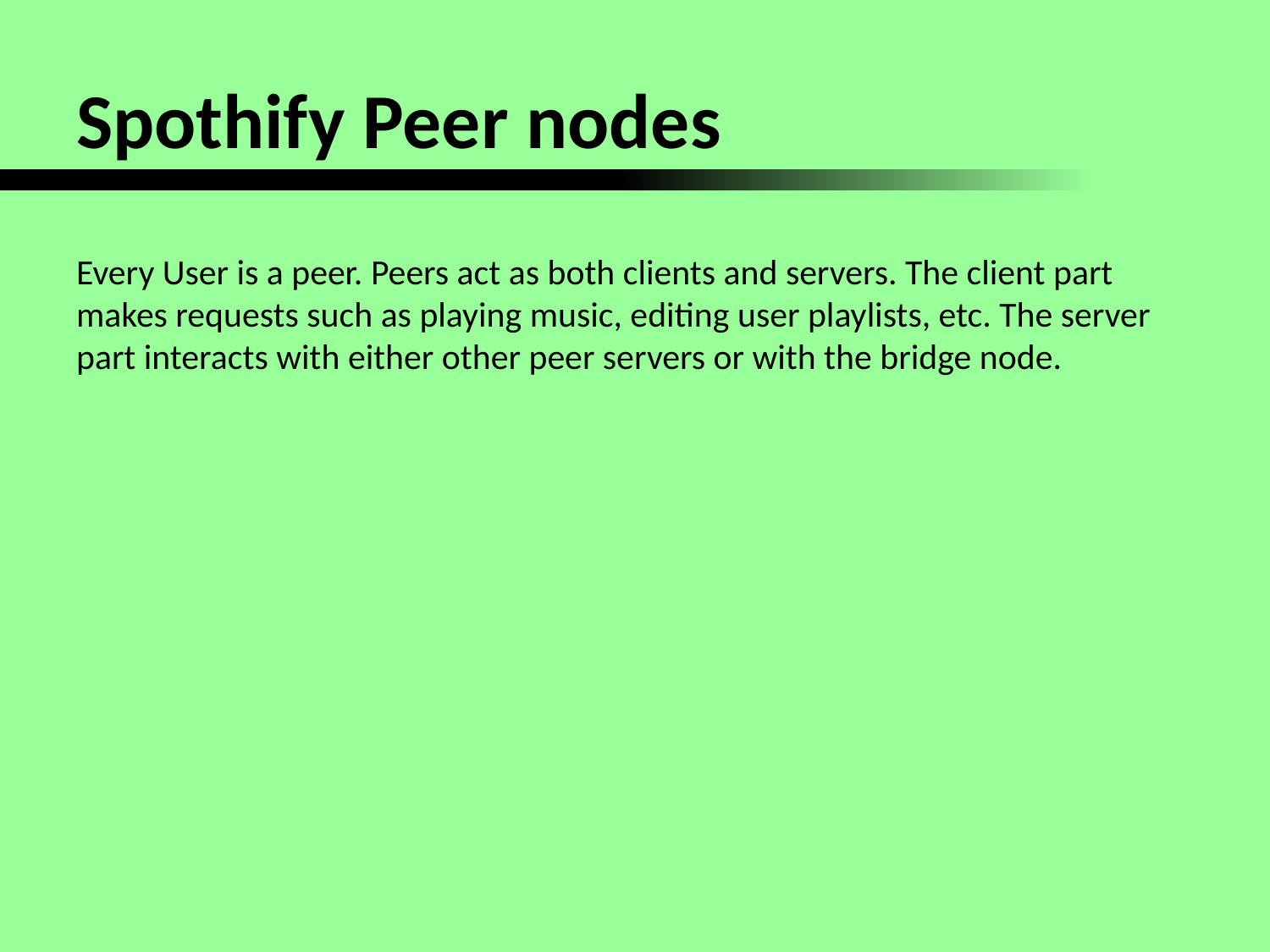

Spothify Peer nodes

Every User is a peer. Peers act as both clients and servers. The client part makes requests such as playing music, editing user playlists, etc. The server part interacts with either other peer servers or with the bridge node.